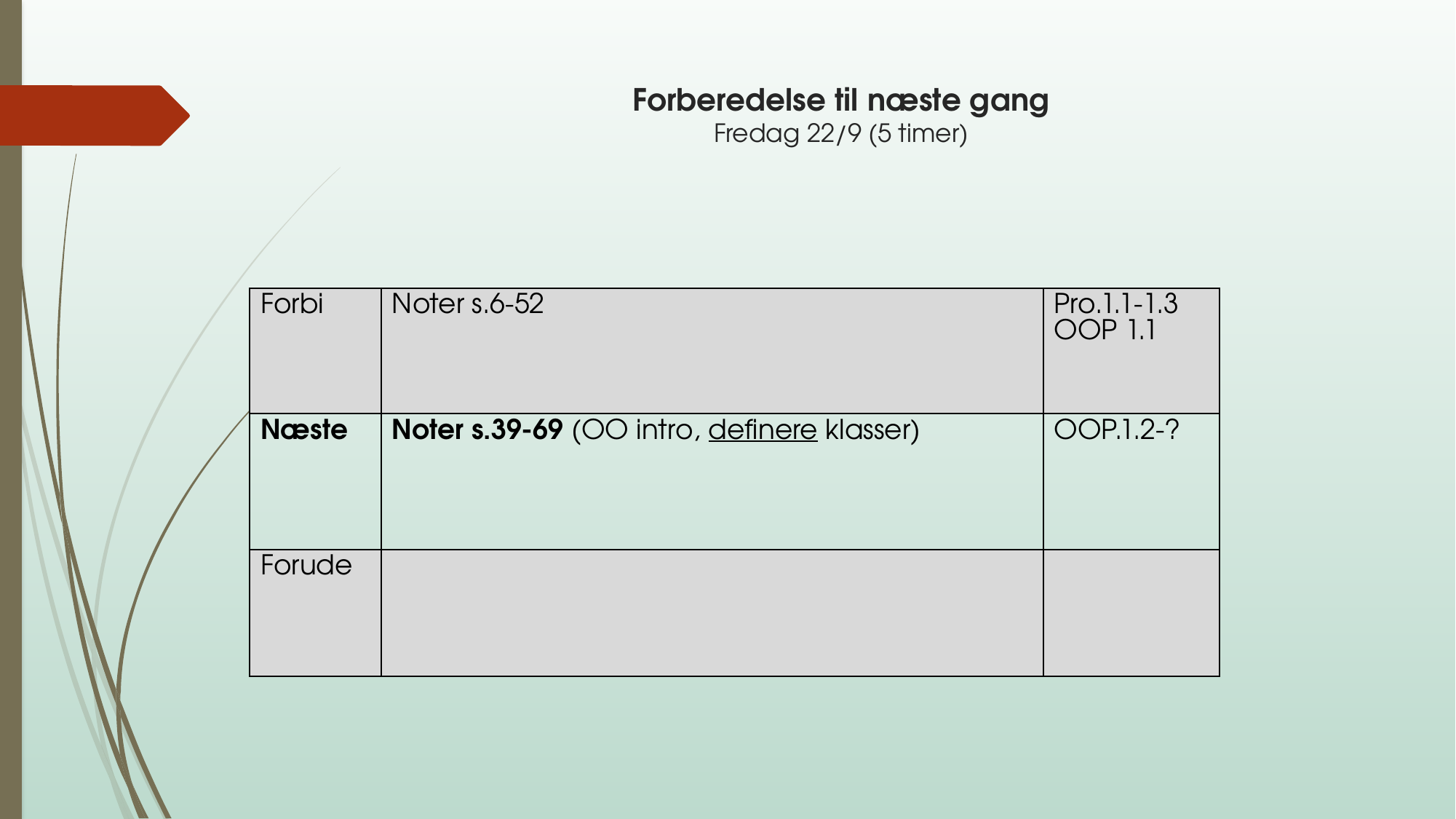

# Forberedelse til næste gang Fredag 22/9 (5 timer)
| Forbi | Noter s.6-52 | Pro.1.1-1.3 OOP 1.1 |
| --- | --- | --- |
| Næste | Noter s.39-69 (OO intro, definere klasser) | OOP.1.2-? |
| Forude |  |  |